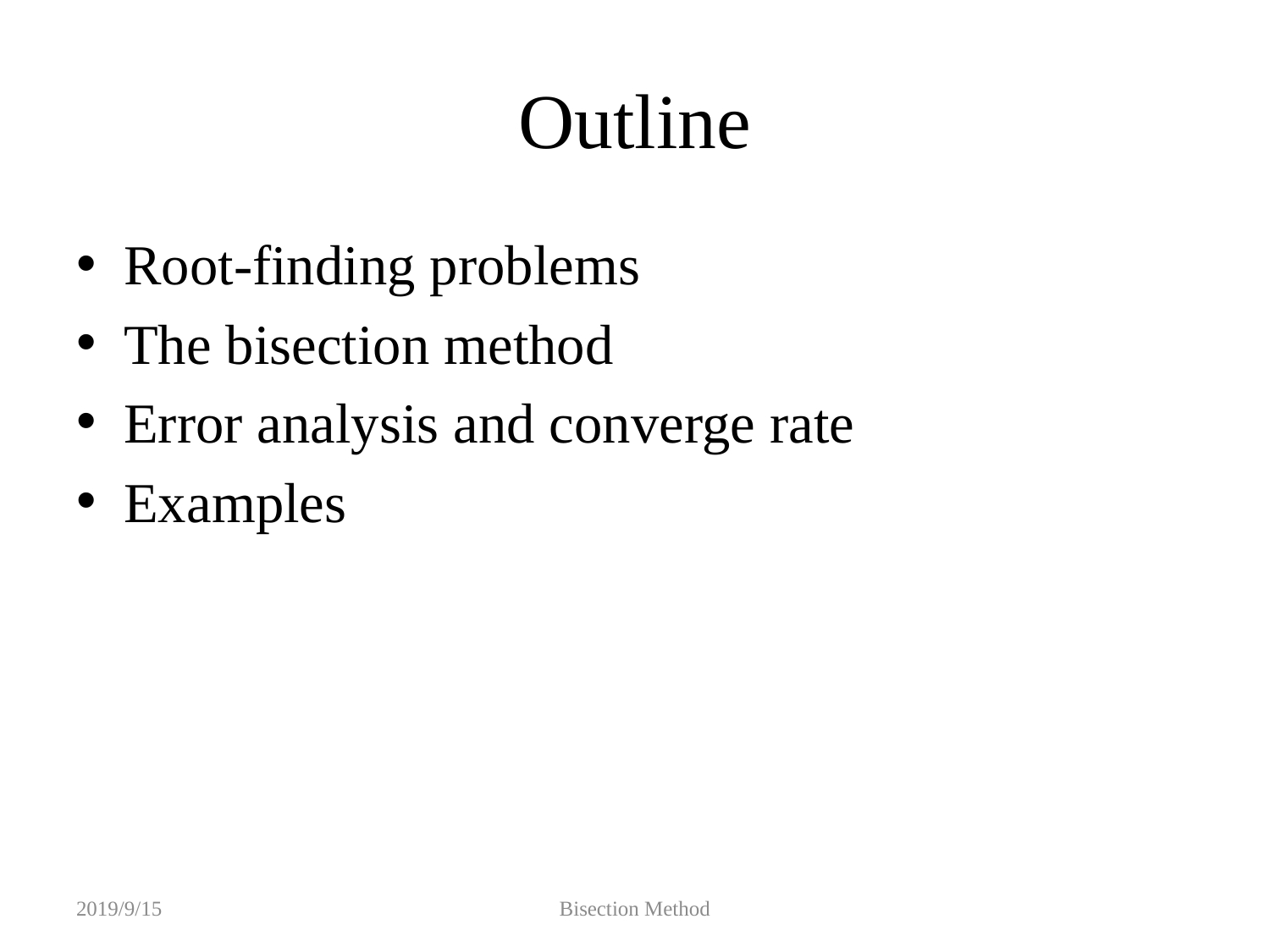

# Outline
Root-finding problems
The bisection method
Error analysis and converge rate
Examples
2019/9/15
Bisection Method